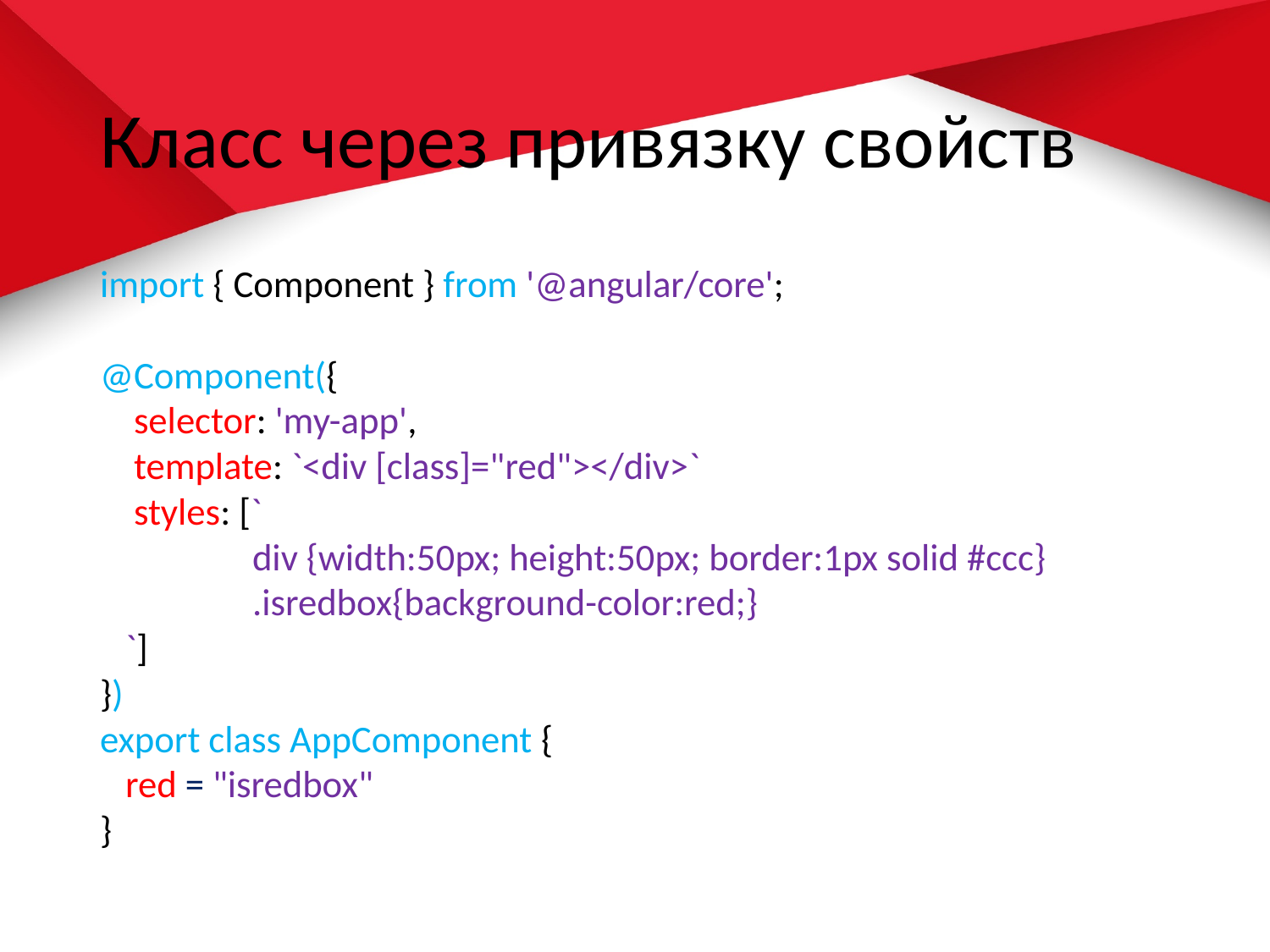

# Класс через привязку свойств
import { Component } from '@angular/core';

@Component({
    selector: 'my-app',
    template: `<div [class]="red"></div>`
    styles: [`
                  div {width:50px; height:50px; border:1px solid #ccc}
                  .isredbox{background-color:red;}
   `]
})
export class AppComponent {
   red = "isredbox"
}